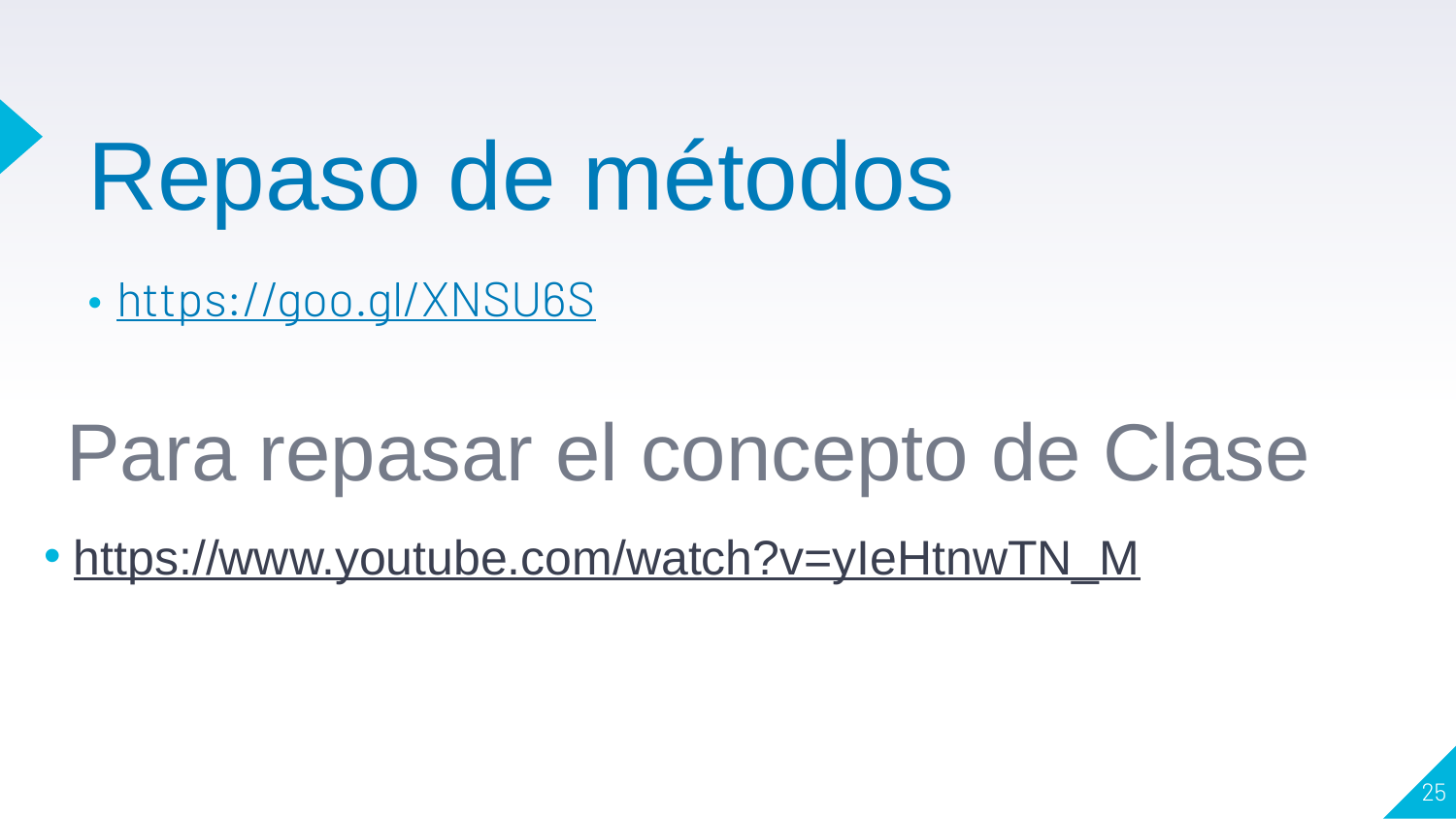

# Repaso de métodos
https://goo.gl/XNSU6S

Para repasar el concepto de Clase
https://www.youtube.com/watch?v=yIeHtnwTN_M

25